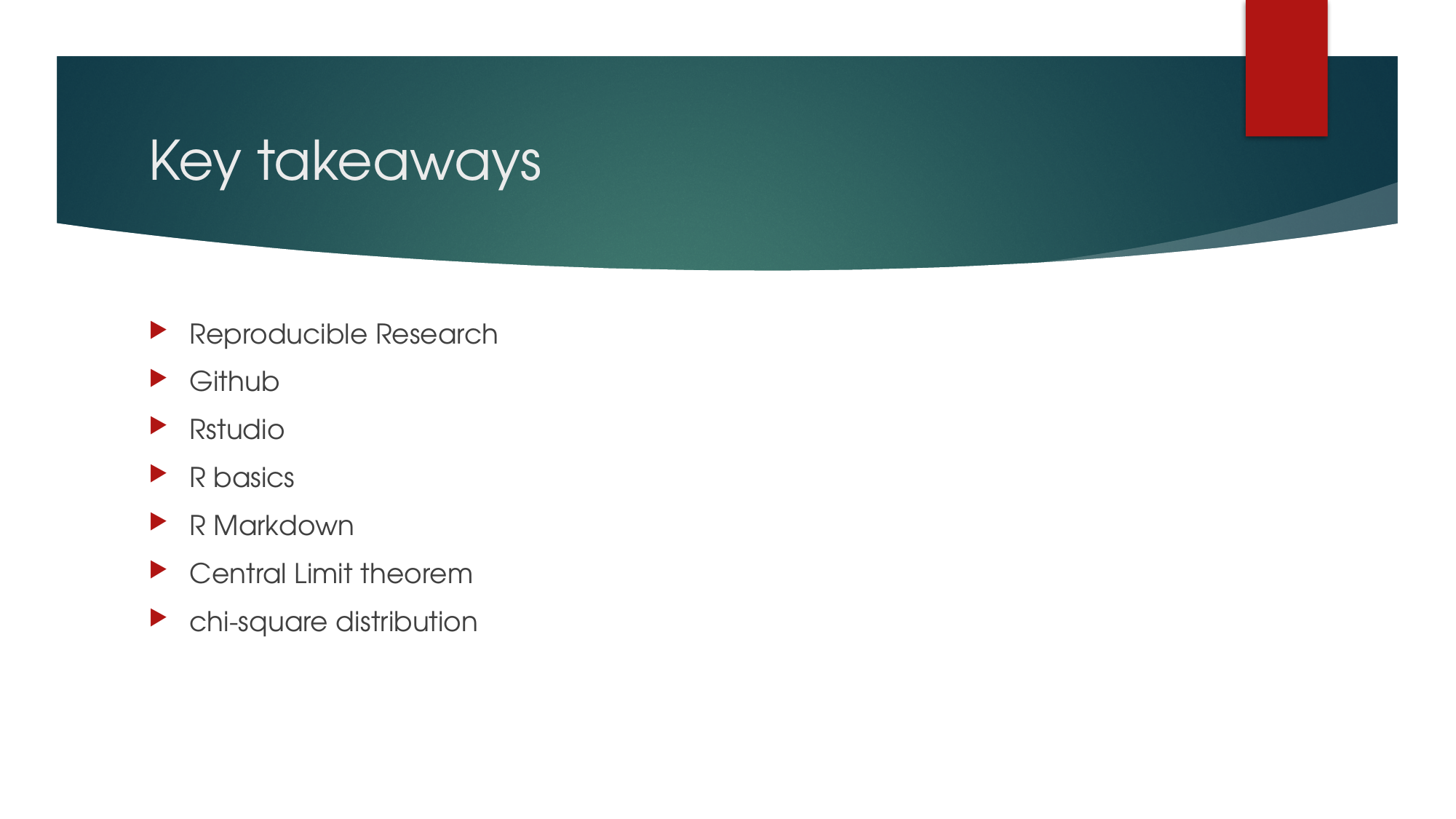

# Key takeaways
Reproducible Research
Github
Rstudio
R basics
R Markdown
Central Limit theorem
chi-square distribution